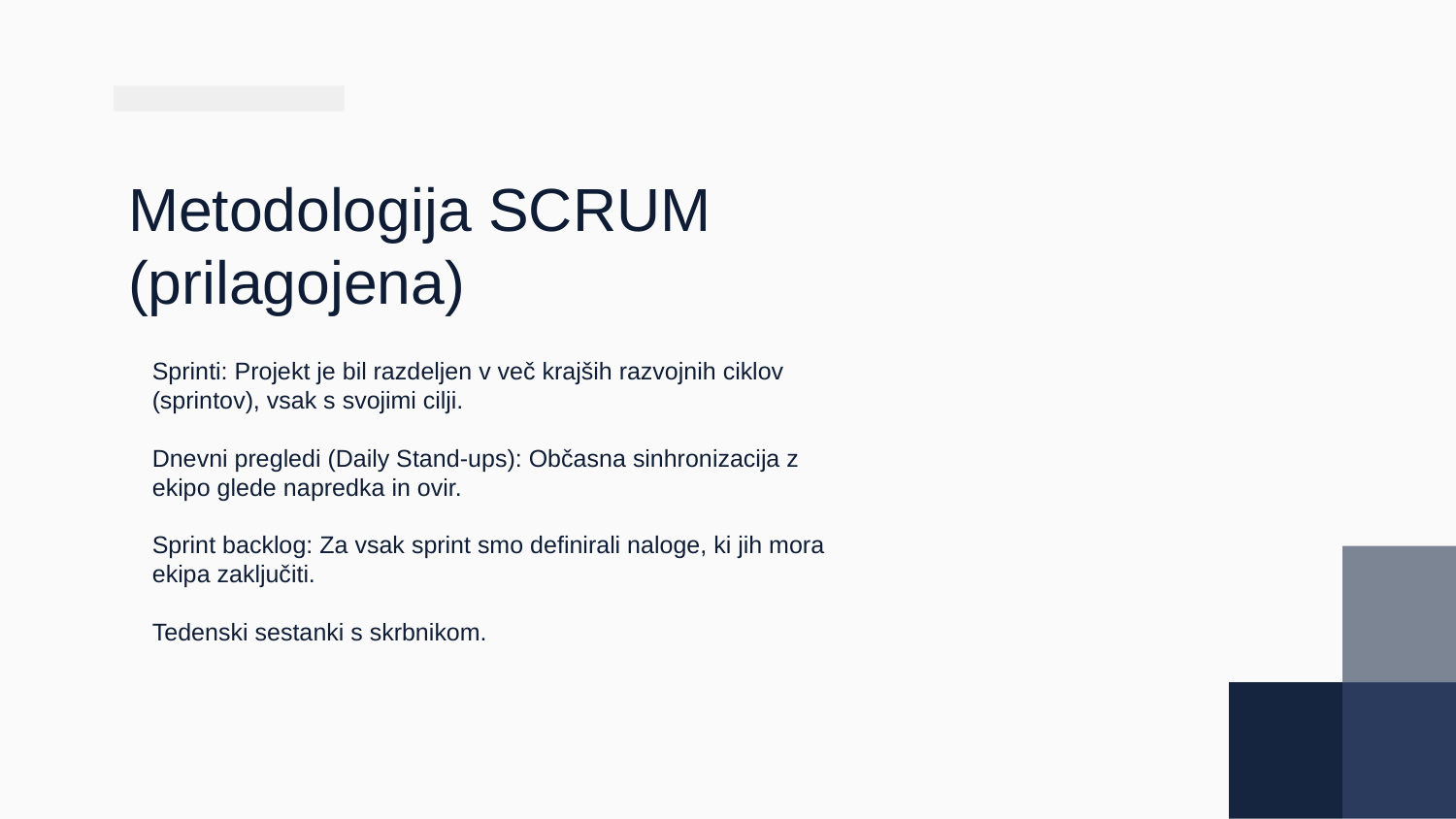

# Metodologija SCRUM (prilagojena)
Sprinti: Projekt je bil razdeljen v več krajših razvojnih ciklov (sprintov), vsak s svojimi cilji.

Dnevni pregledi (Daily Stand-ups): Občasna sinhronizacija z ekipo glede napredka in ovir.

Sprint backlog: Za vsak sprint smo definirali naloge, ki jih mora ekipa zaključiti.

Tedenski sestanki s skrbnikom.